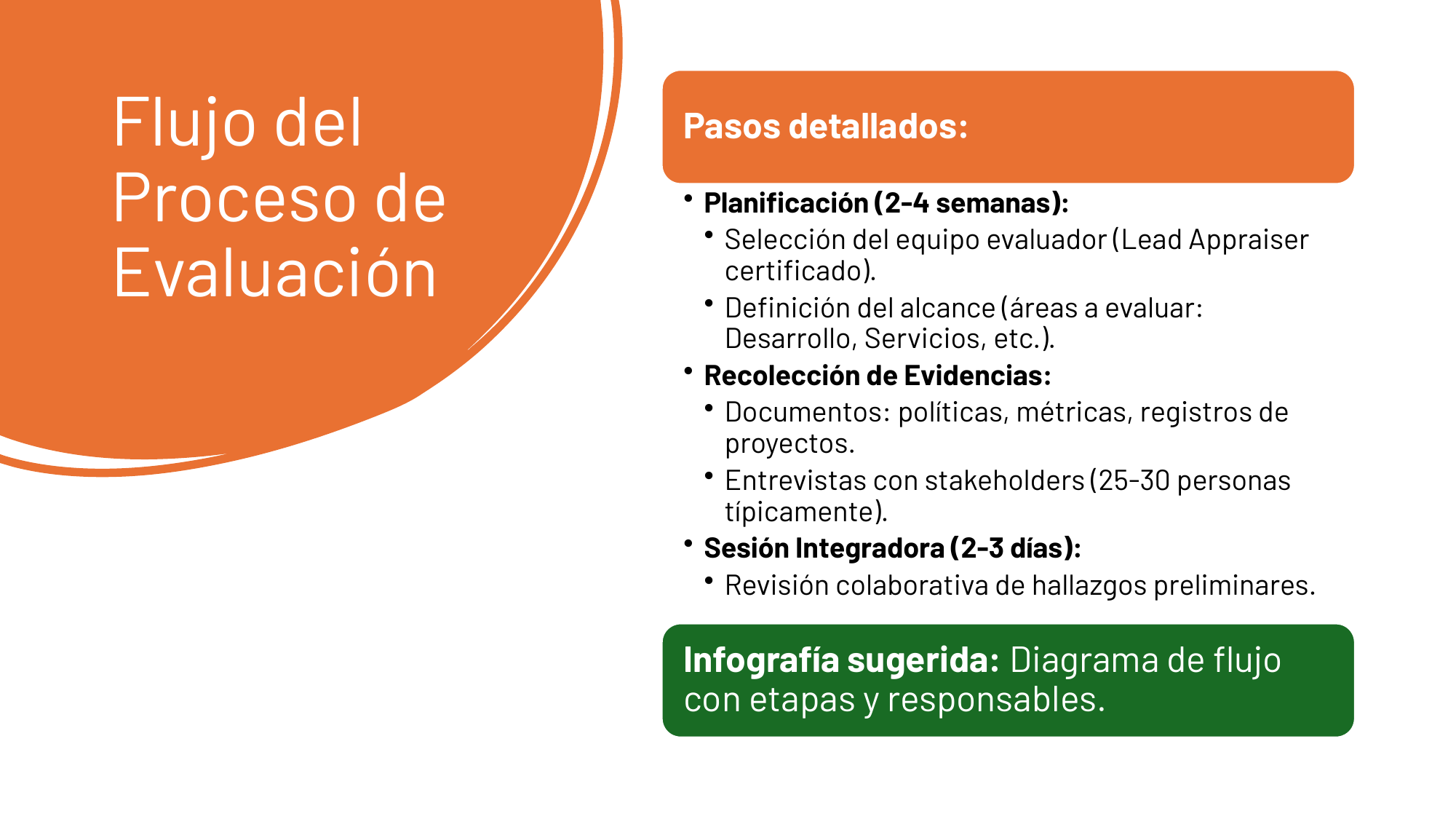

Pasos detallados:
Planificación (2-4 semanas):
Selección del equipo evaluador (Lead Appraiser certificado).
Definición del alcance (áreas a evaluar: Desarrollo, Servicios, etc.).
Recolección de Evidencias:
Documentos: políticas, métricas, registros de proyectos.
Entrevistas con stakeholders (25-30 personas típicamente).
Sesión Integradora (2-3 días):
Revisión colaborativa de hallazgos preliminares.
Infografía sugerida: Diagrama de flujo con etapas y responsables.
# Flujo del Proceso de Evaluación